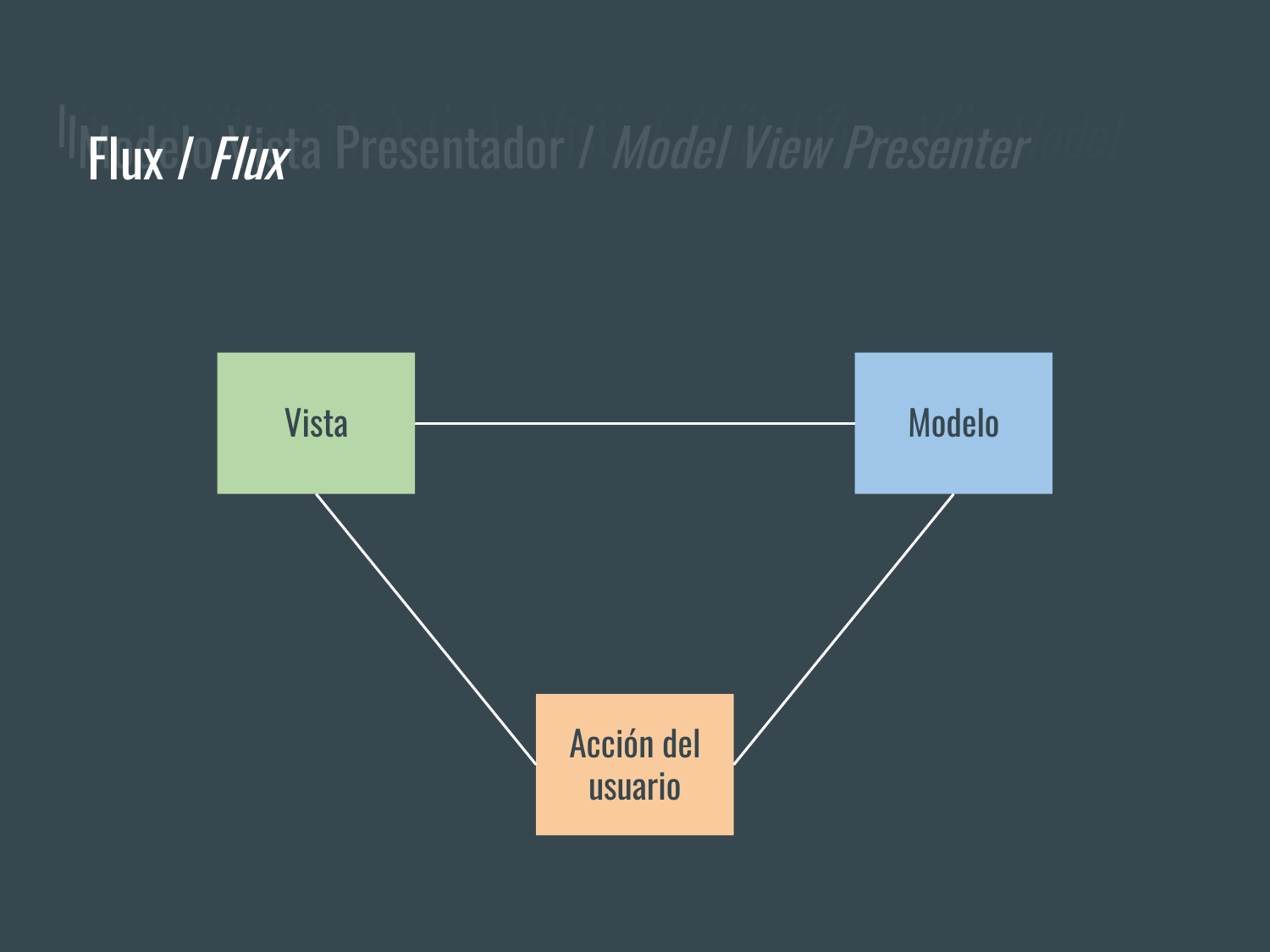

# Modelo Vista Controlador / Model View Controller
Modelo Vista Modelo-de-Vista / Model View ViewModel
Modelo Vista Presentador / Model View Presenter
Flux / Flux
Vista
Modelo
Acción del usuario